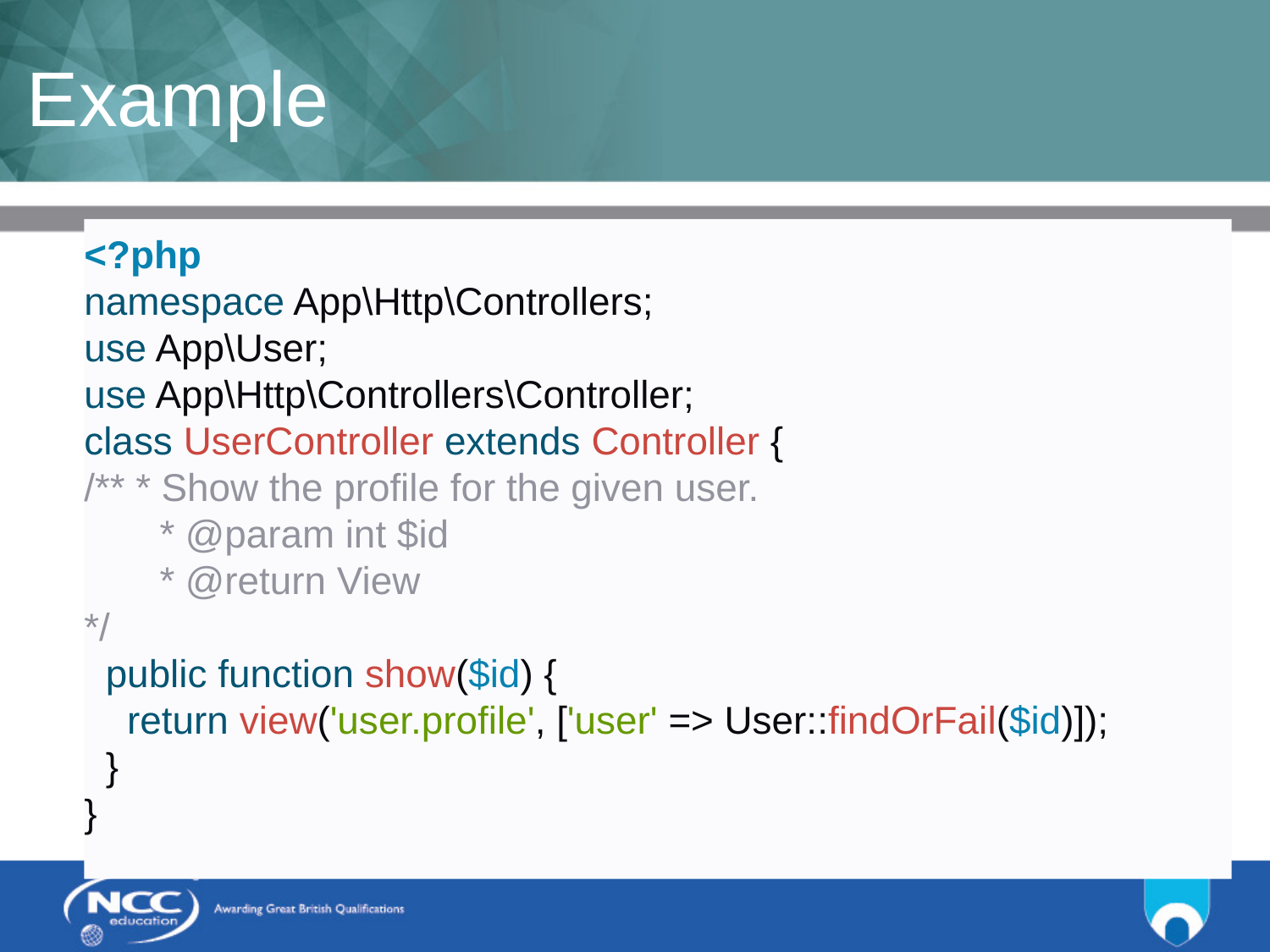

# Example
<?php
namespace App\Http\Controllers;
use App\User;
use App\Http\Controllers\Controller;
class UserController extends Controller {
/** * Show the profile for the given user.
       * @param int $id
       * @return View
*/
  public function show($id) {
    return view('user.profile', ['user' => User::findOrFail($id)]);
  }
}